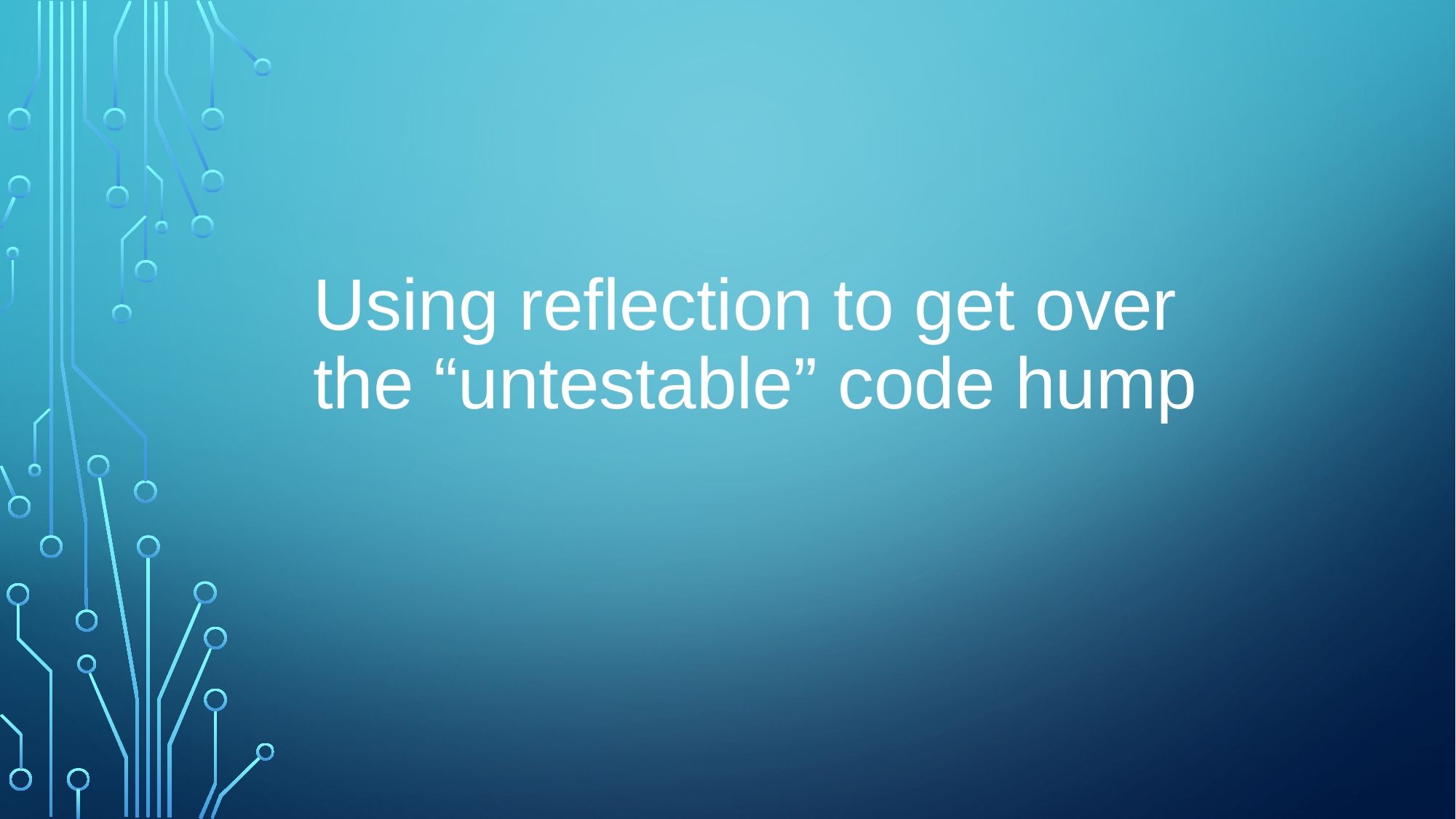

# Using reflection to get over the “untestable” code hump